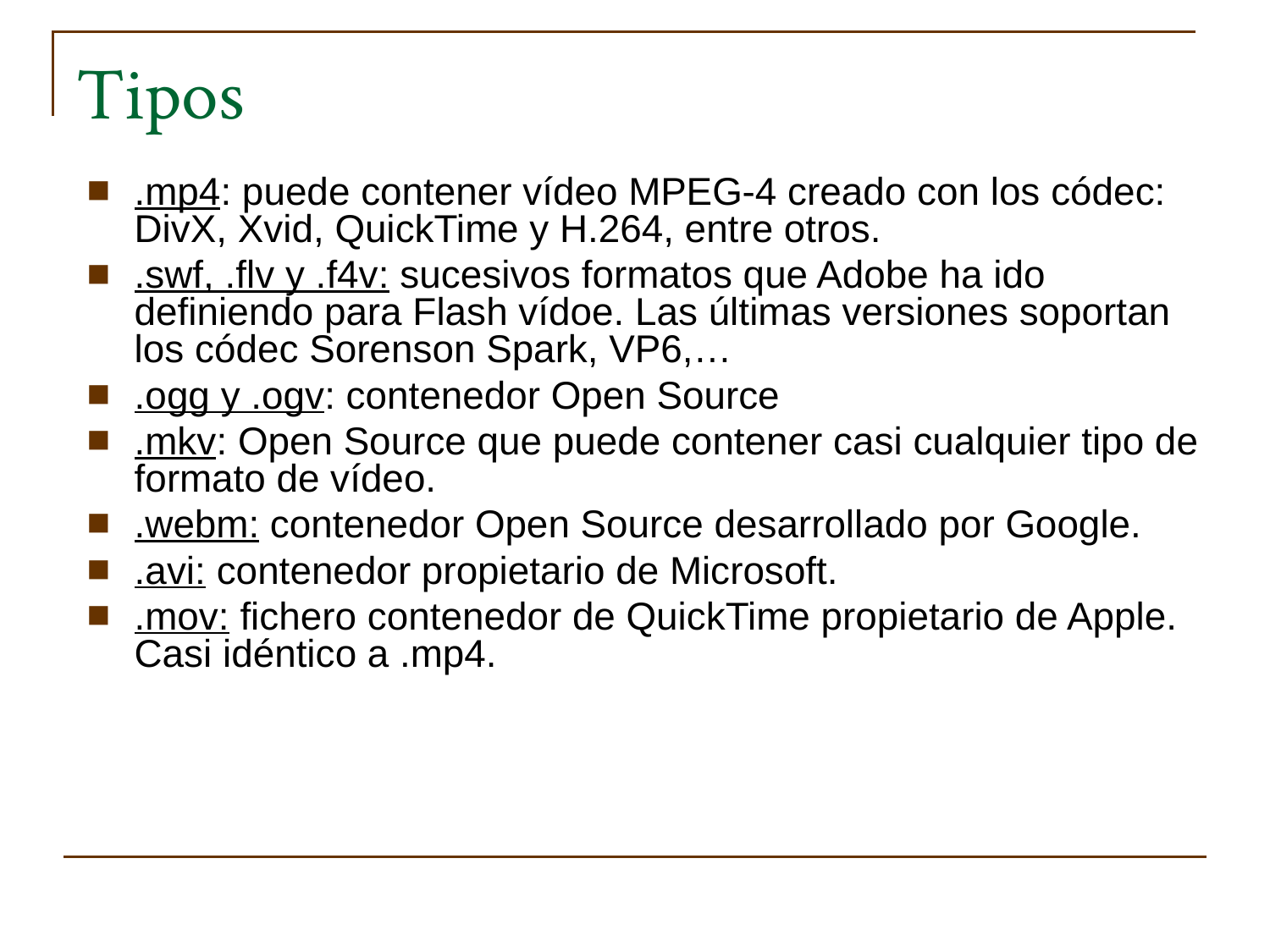

# Tipos
.mp4: puede contener vídeo MPEG-4 creado con los códec: DivX, Xvid, QuickTime y H.264, entre otros.
.swf, .flv y .f4v: sucesivos formatos que Adobe ha ido definiendo para Flash vídoe. Las últimas versiones soportan los códec Sorenson Spark, VP6,…
.ogg y .ogv: contenedor Open Source
.mkv: Open Source que puede contener casi cualquier tipo de formato de vídeo.
.webm: contenedor Open Source desarrollado por Google.
.avi: contenedor propietario de Microsoft.
.mov: fichero contenedor de QuickTime propietario de Apple. Casi idéntico a .mp4.